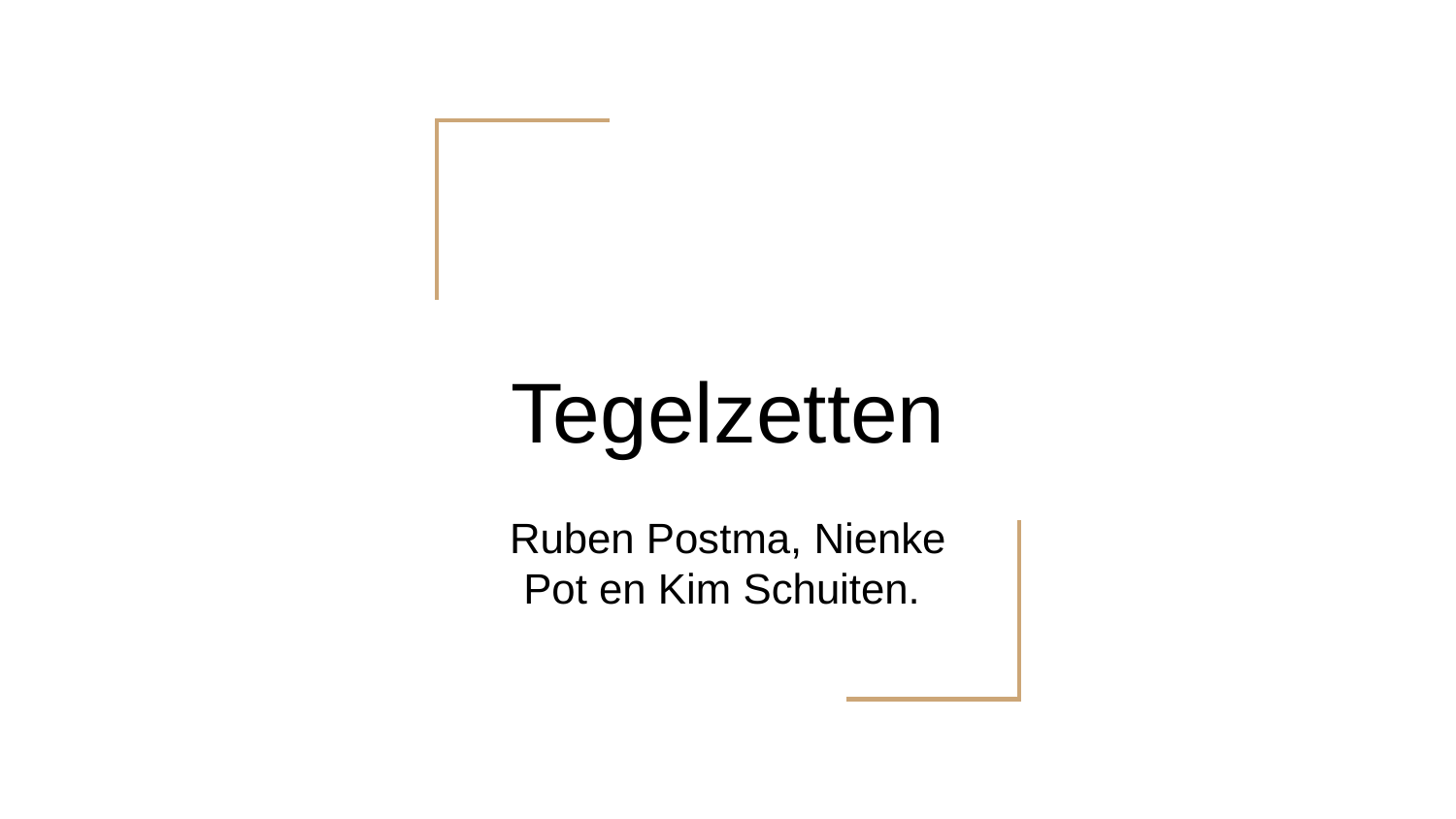

# Tegelzetten
Ruben Postma, Nienke Pot en Kim Schuiten.